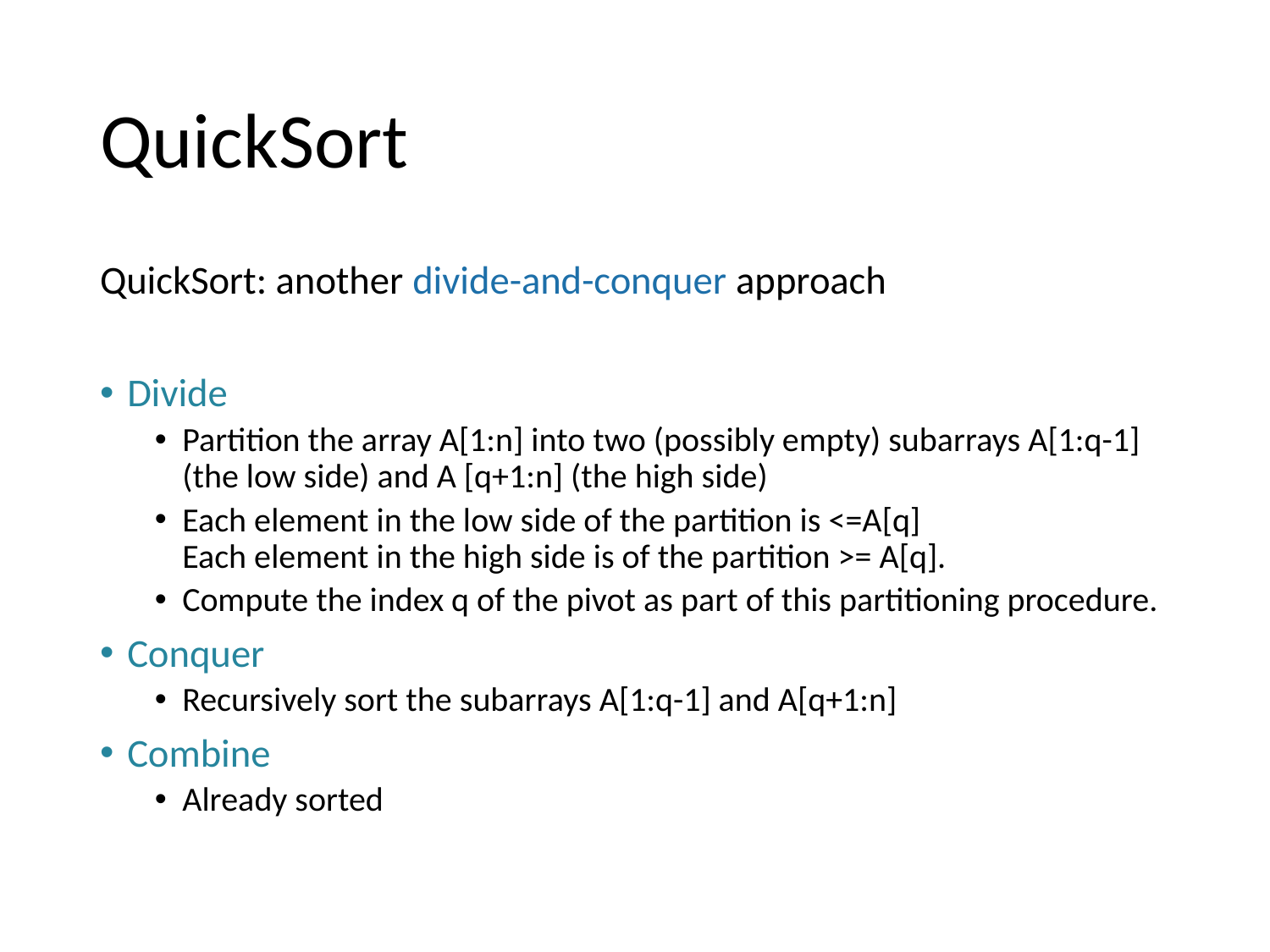

# QuickSort
QuickSort: another divide-and-conquer approach

Divide
Partition the array A[1:n] into two (possibly empty) subarrays A[1:q-1] (the low side) and A [q+1:n] (the high side)
Each element in the low side of the partition is <=A[q]
Each element in the high side is of the partition >= A[q].
Compute the index q of the pivot as part of this partitioning procedure.
Conquer
Recursively sort the subarrays A[1:q-1] and A[q+1:n]
Combine
Already sorted